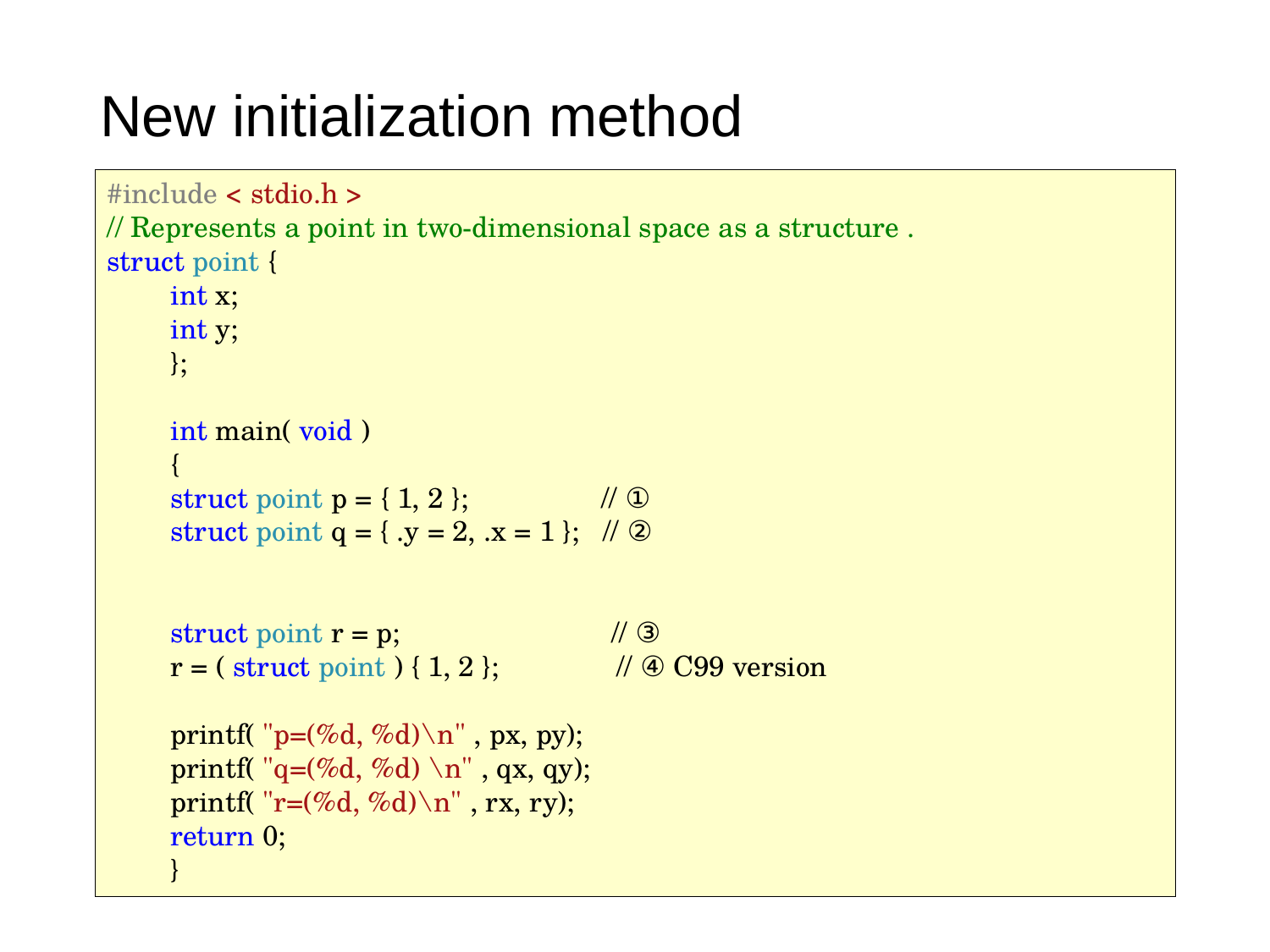

# New initialization method
#include < stdio.h >
// Represents a point in two-dimensional space as a structure .
struct point {
int x;
int y;
};

int main( void )
{
struct point p = { 1, 2 };                 // ①
struct point q = { .y = 2, .x = 1 };   // ②

struct point r = p;                           // ③
r = ( struct point ) { 1, 2 };               // ④ C99 version

printf( "p=(%d, %d)\n" , px, py);
printf( "q=(%d, %d) \n" , qx, qy);
printf( "r=(%d, %d)\n" , rx, ry);
return 0;
}